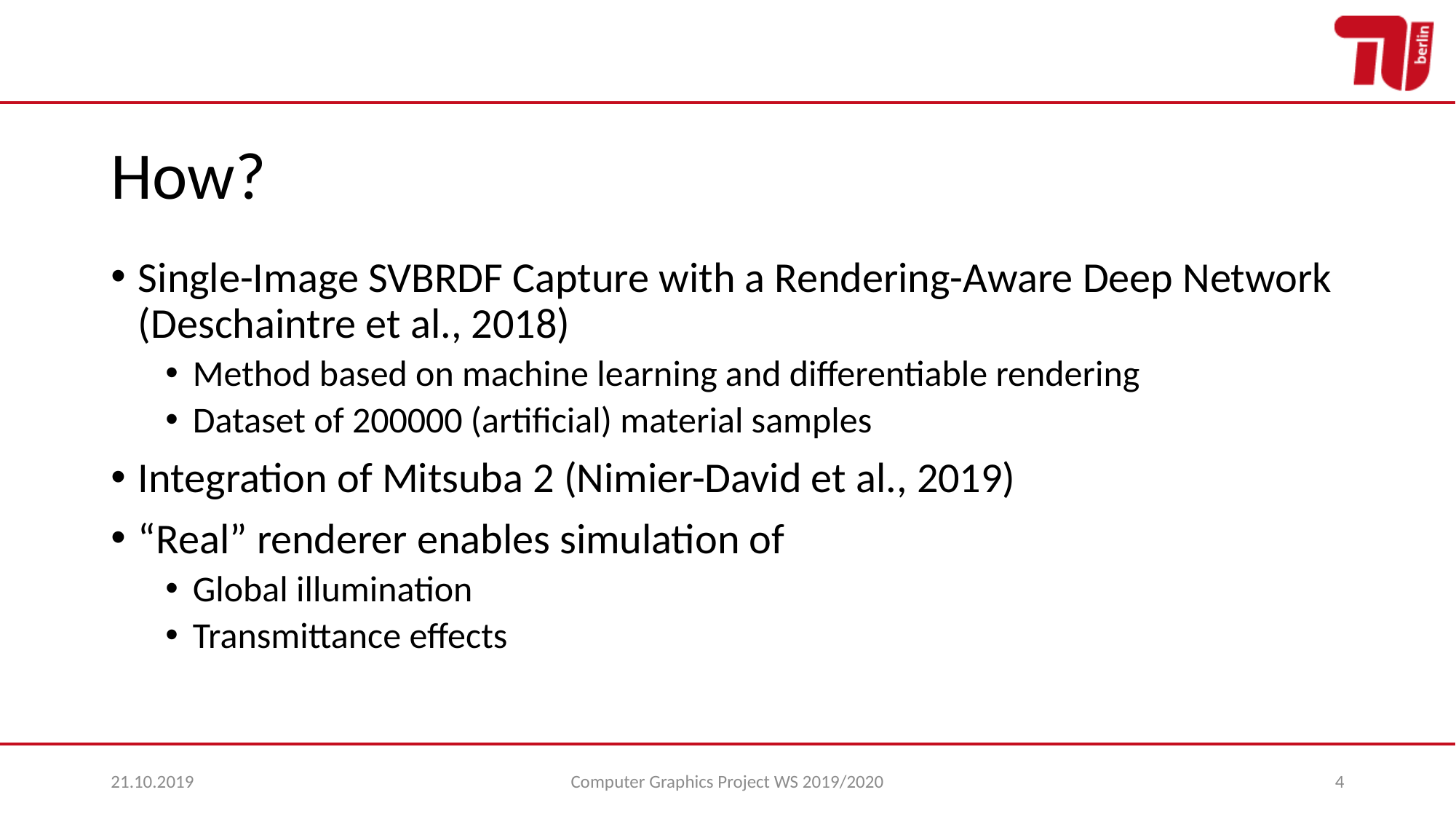

# How?
Single-Image SVBRDF Capture with a Rendering-Aware Deep Network (Deschaintre et al., 2018)
Method based on machine learning and differentiable rendering
Dataset of 200000 (artificial) material samples
Integration of Mitsuba 2 (Nimier-David et al., 2019)
“Real” renderer enables simulation of
Global illumination
Transmittance effects
21.10.2019
Computer Graphics Project WS 2019/2020
4